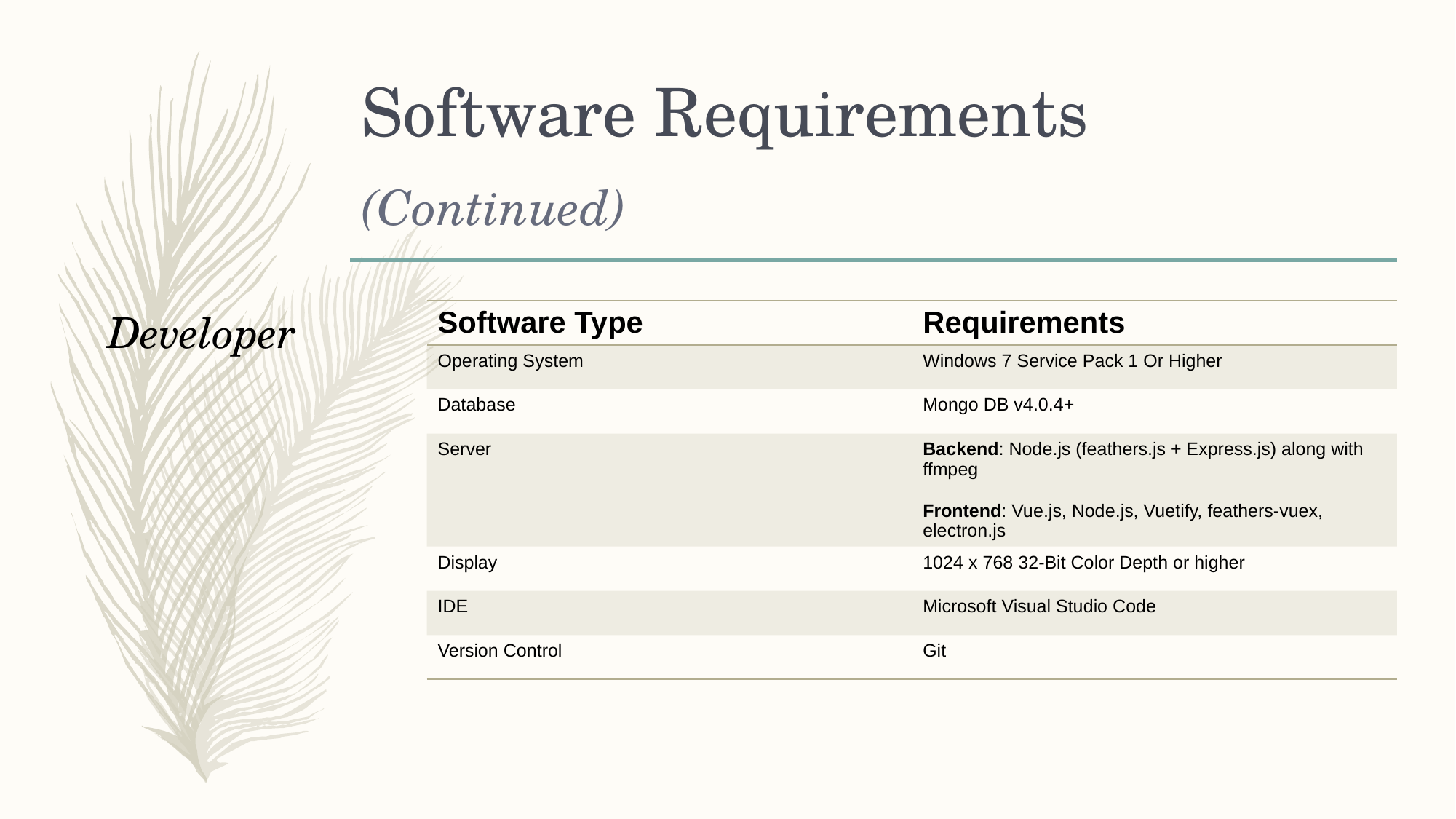

# Software Requirements
(Continued)
Developer
| Software Type | Requirements |
| --- | --- |
| Operating System | Windows 7 Service Pack 1 Or Higher |
| Database | Mongo DB v4.0.4+ |
| Server | Backend: Node.js (feathers.js + Express.js) along with ffmpeg Frontend: Vue.js, Node.js, Vuetify, feathers-vuex, electron.js |
| Display | 1024 x 768 32-Bit Color Depth or higher |
| IDE | Microsoft Visual Studio Code |
| Version Control | Git |